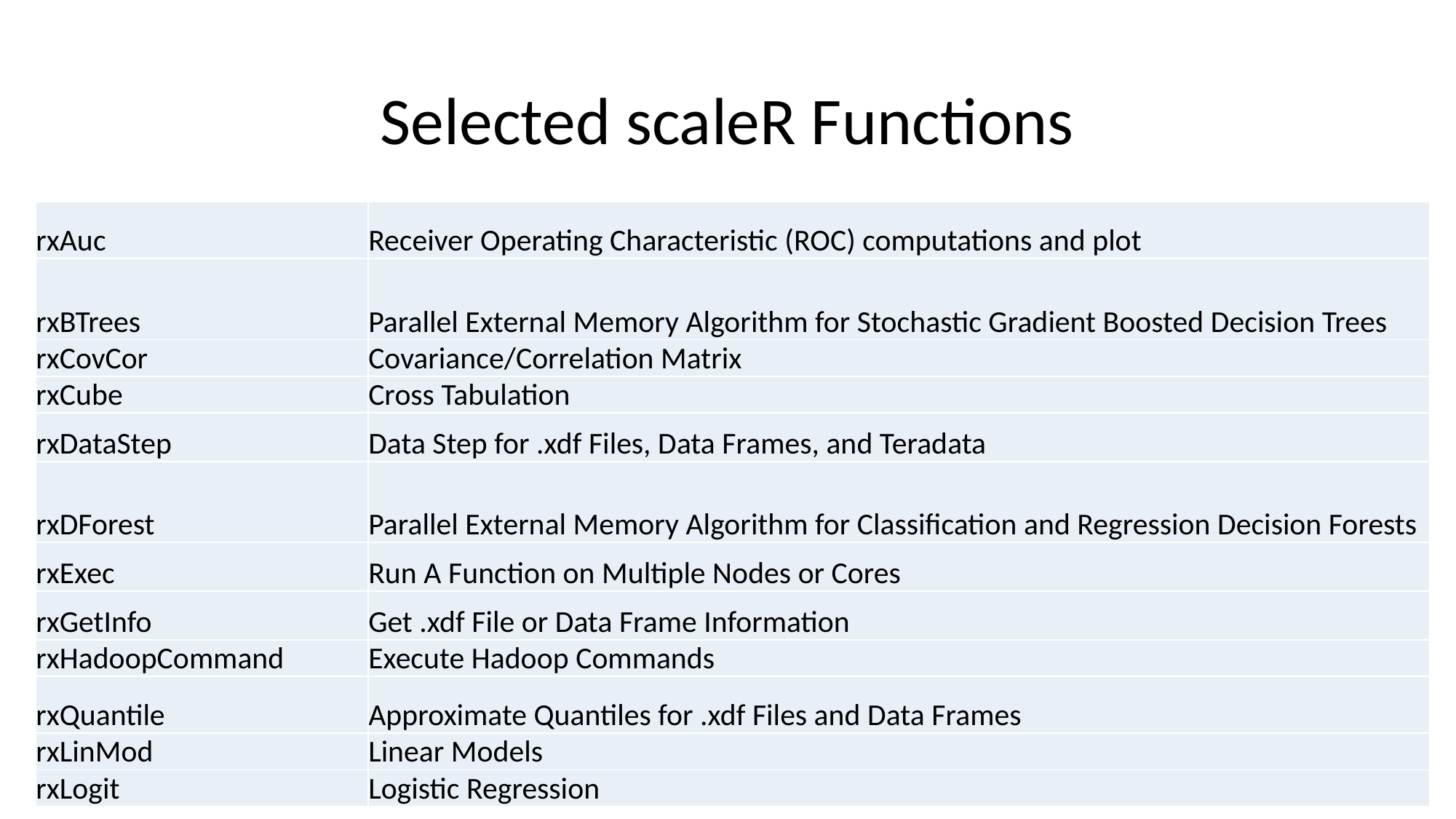

# Selected scaleR Functions
| rxAuc | Receiver Operating Characteristic (ROC) computations and plot |
| --- | --- |
| rxBTrees | Parallel External Memory Algorithm for Stochastic Gradient Boosted Decision Trees |
| rxCovCor | Covariance/Correlation Matrix |
| rxCube | Cross Tabulation |
| rxDataStep | Data Step for .xdf Files, Data Frames, and Teradata |
| rxDForest | Parallel External Memory Algorithm for Classification and Regression Decision Forests |
| rxExec | Run A Function on Multiple Nodes or Cores |
| rxGetInfo | Get .xdf File or Data Frame Information |
| rxHadoopCommand | Execute Hadoop Commands |
| rxQuantile | Approximate Quantiles for .xdf Files and Data Frames |
| rxLinMod | Linear Models |
| rxLogit | Logistic Regression |